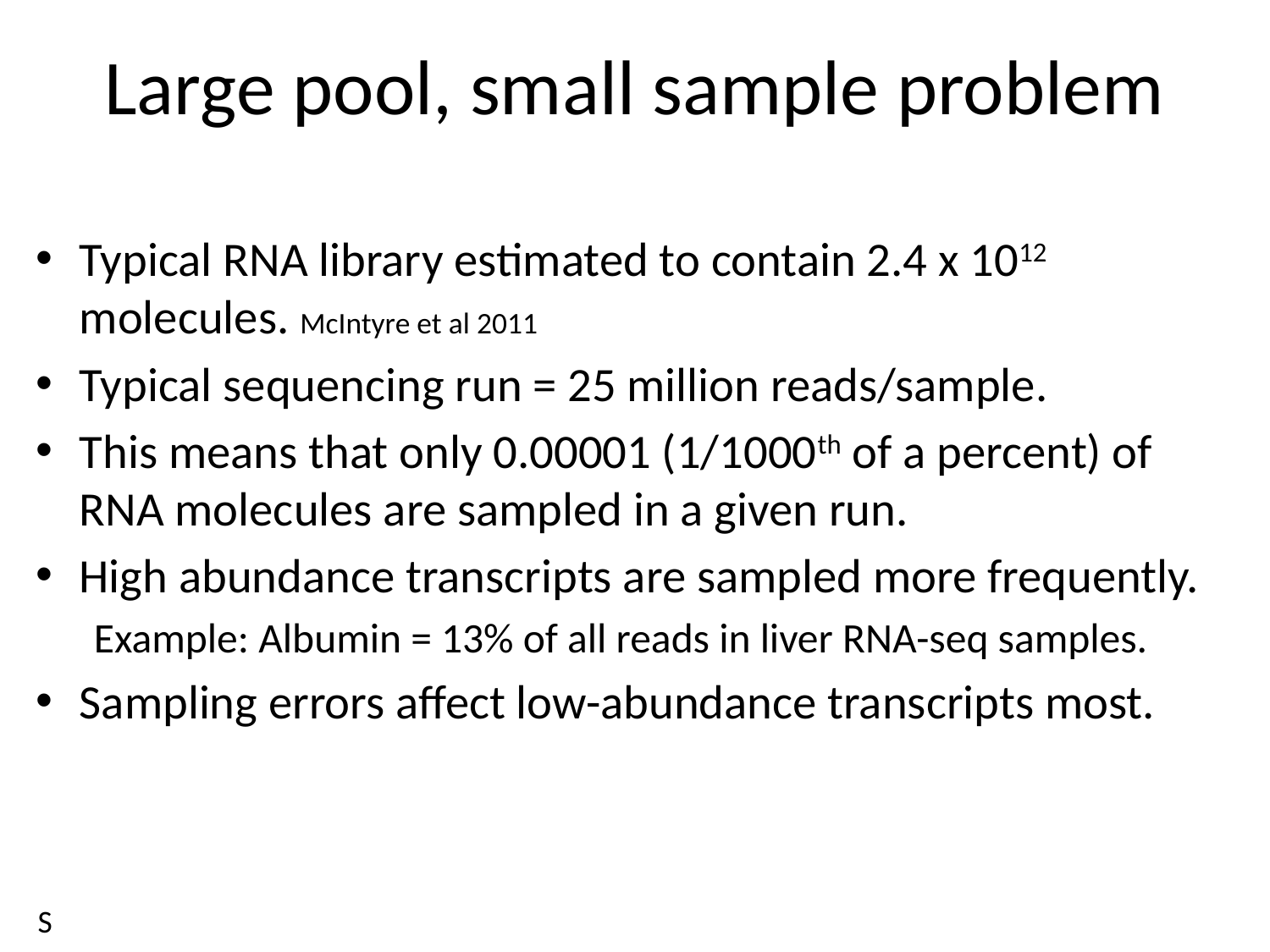

# Large pool, small sample problem
Typical RNA library estimated to contain 2.4 x 1012 molecules. McIntyre et al 2011
Typical sequencing run = 25 million reads/sample.
This means that only 0.00001 (1/1000th of a percent) of RNA molecules are sampled in a given run.
High abundance transcripts are sampled more frequently.
Example: Albumin = 13% of all reads in liver RNA-seq samples.
Sampling errors affect low-abundance transcripts most.
S